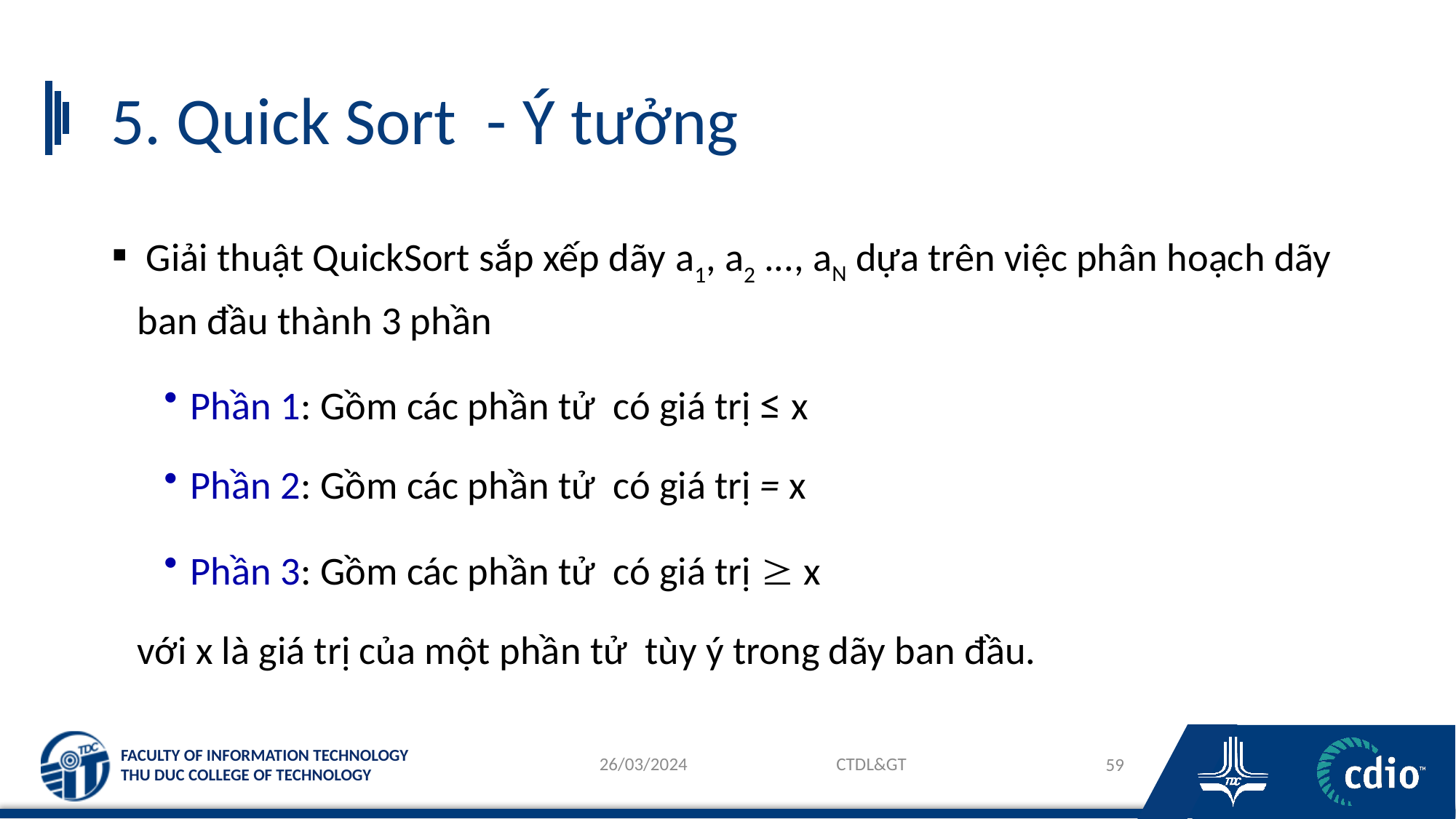

# 5. Quick Sort  - Ý tưởng
 Giải thuật QuickSort sắp xếp dãy a1, a2 ..., aN dựa trên việc phân hoạch dãy ban đầu thành 3 phần
Phần 1: Gồm các phần tử  có giá trị ≤ x
Phần 2: Gồm các phần tử  có giá trị = x
Phần 3: Gồm các phần tử  có giá trị ≥ x
	với x là giá trị của một phần tử  tùy ý trong dãy ban đầu.
26/03/2024
CTDL&GT
59